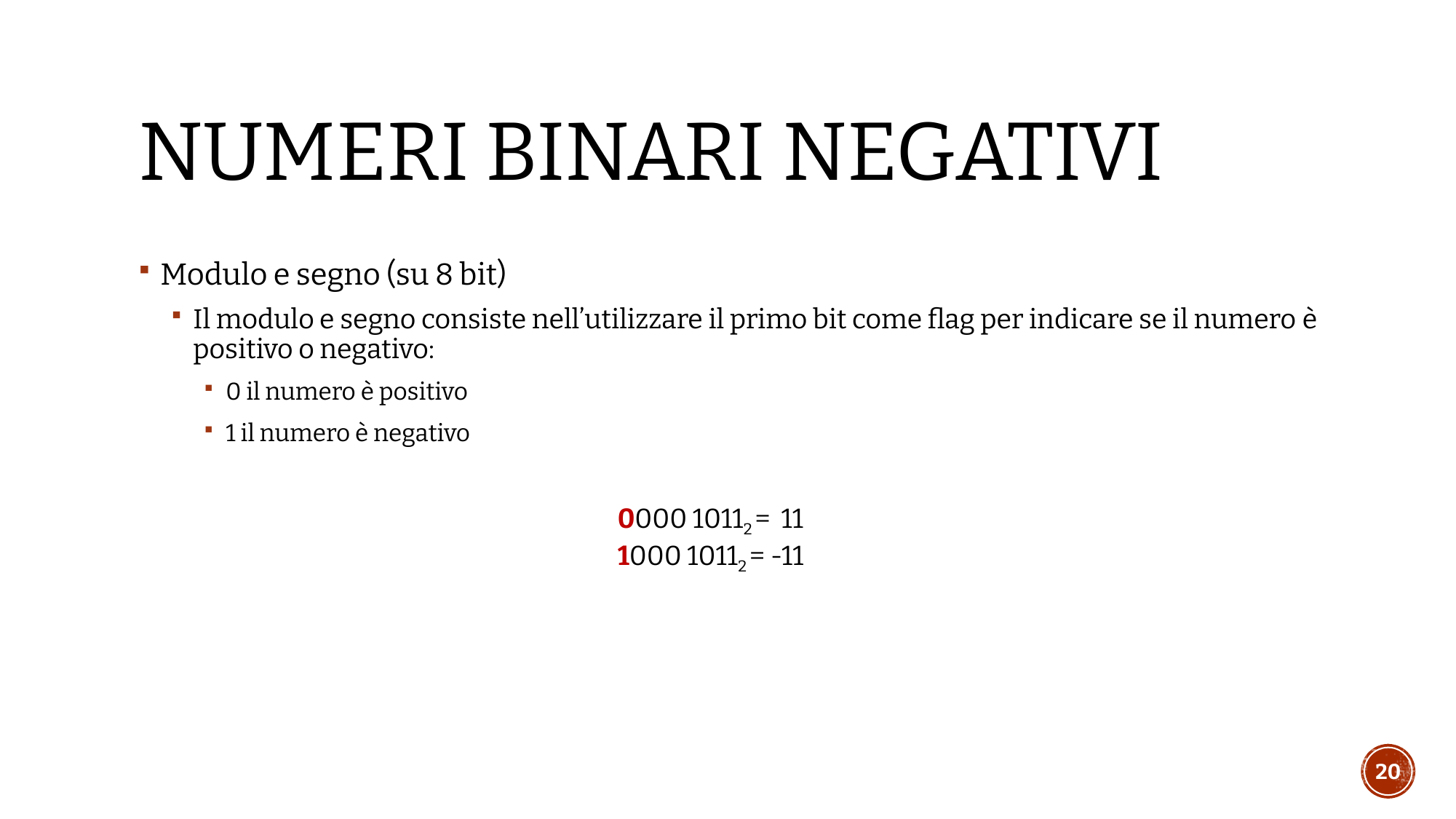

# Numeri binari negativi
Modulo e segno (su 8 bit)
Il modulo e segno consiste nell’utilizzare il primo bit come flag per indicare se il numero è positivo o negativo:
0 il numero è positivo
1 il numero è negativo

0000 10112 =  11
1000 10112 = -11

20